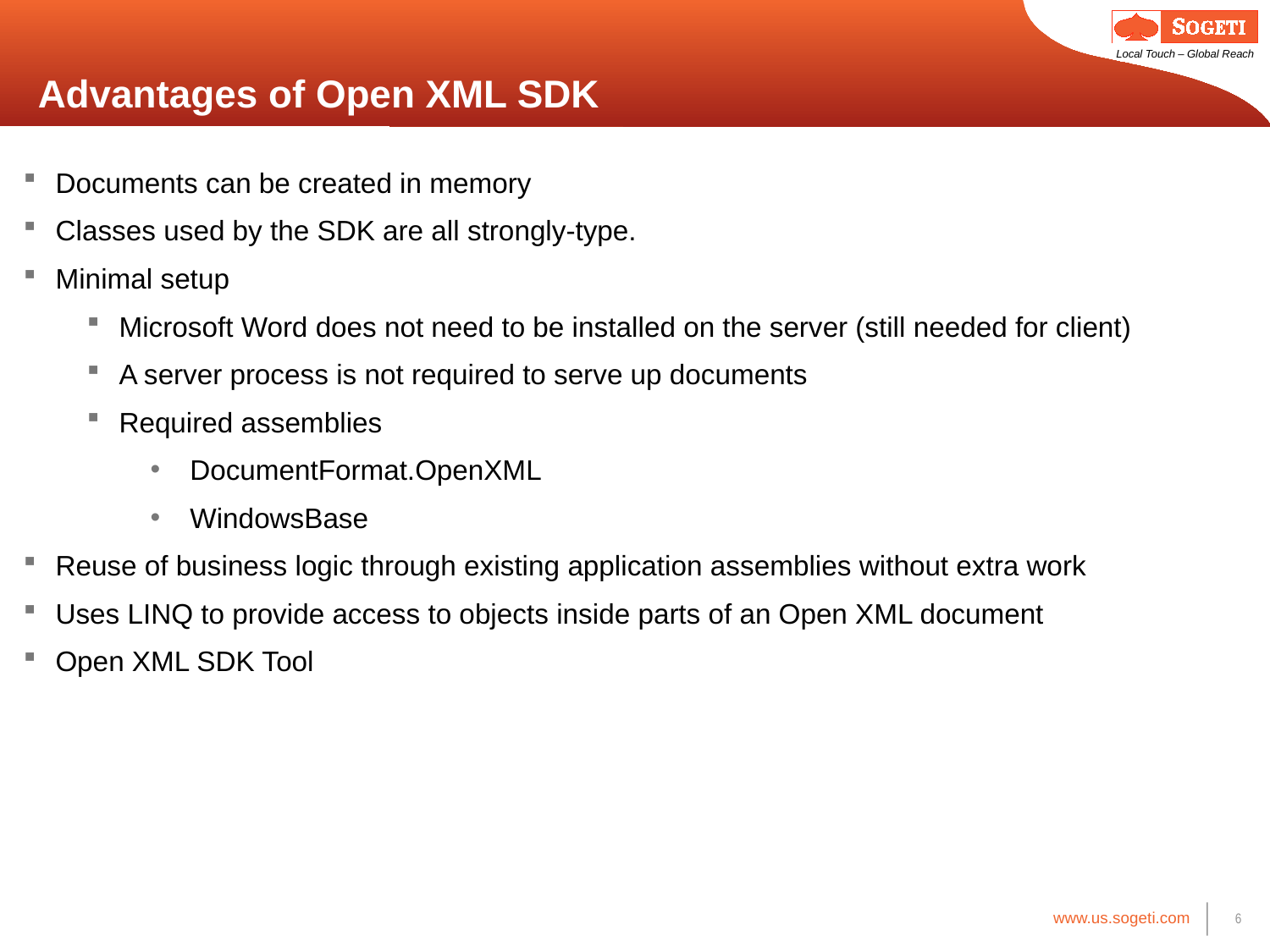

# Advantages of Open XML SDK
Documents can be created in memory
Classes used by the SDK are all strongly-type.
Minimal setup
Microsoft Word does not need to be installed on the server (still needed for client)
A server process is not required to serve up documents
Required assemblies
DocumentFormat.OpenXML
WindowsBase
Reuse of business logic through existing application assemblies without extra work
Uses LINQ to provide access to objects inside parts of an Open XML document
Open XML SDK Tool